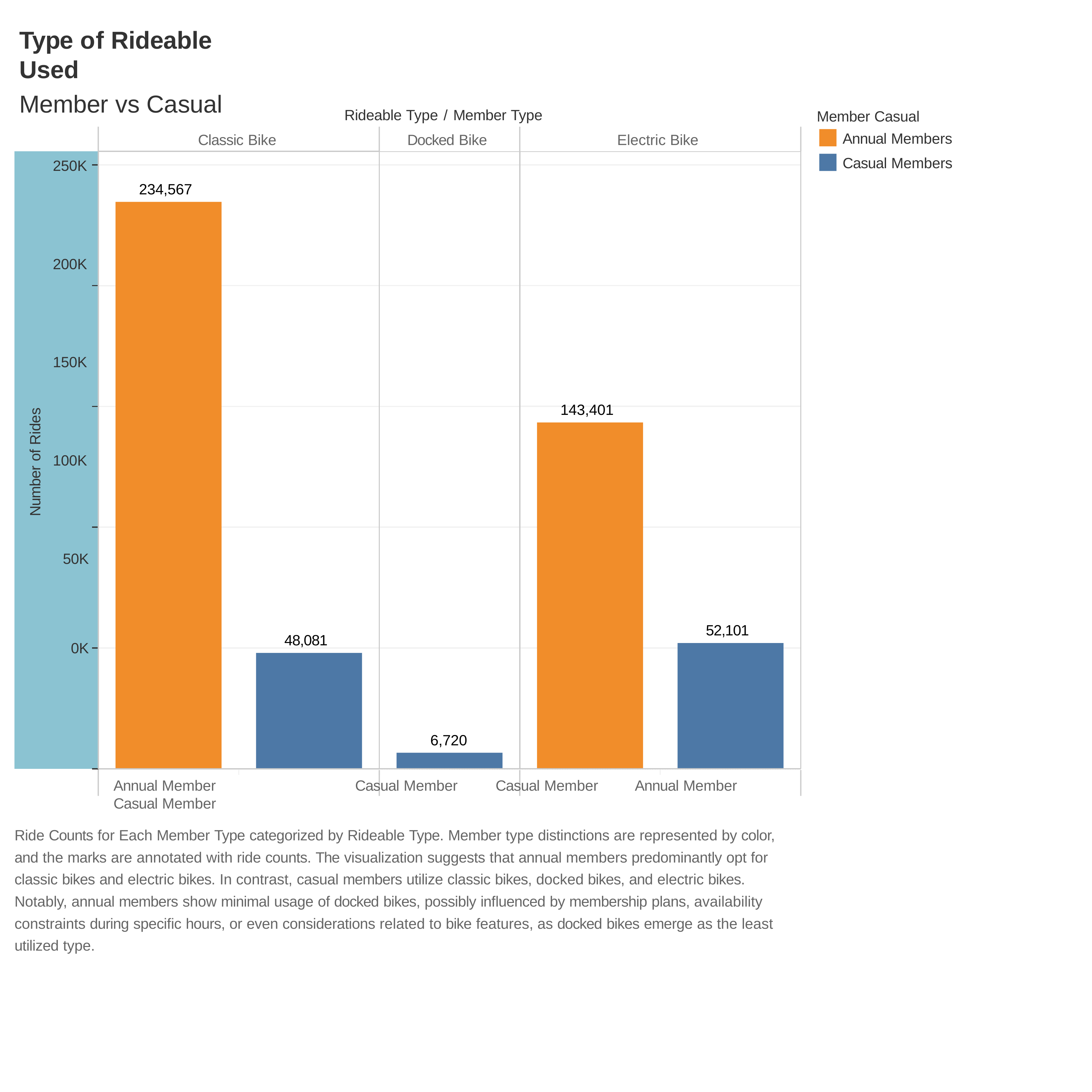

Type of Rideable Used
Member vs Casual
Rideable Type / Member Type
Member Casual
Annual Members Casual Members

Classic Bike
Docked Bike
Electric Bike

250K

200K

150K

100K

50K

0K

234,567
143,401
Number of Rides
52,101
48,081
6,720
Annual Member	Casual Member	Casual Member	Annual Member	Casual Member
Ride Counts for Each Member Type categorized by Rideable Type. Member type distinctions are represented by color, and the marks are annotated with ride counts. The visualization suggests that annual members predominantly opt for classic bikes and electric bikes. In contrast, casual members utilize classic bikes, docked bikes, and electric bikes. Notably, annual members show minimal usage of docked bikes, possibly inﬂuenced by membership plans, availability constraints during speciﬁc hours, or even considerations related to bike features, as docked bikes emerge as the least utilized type.